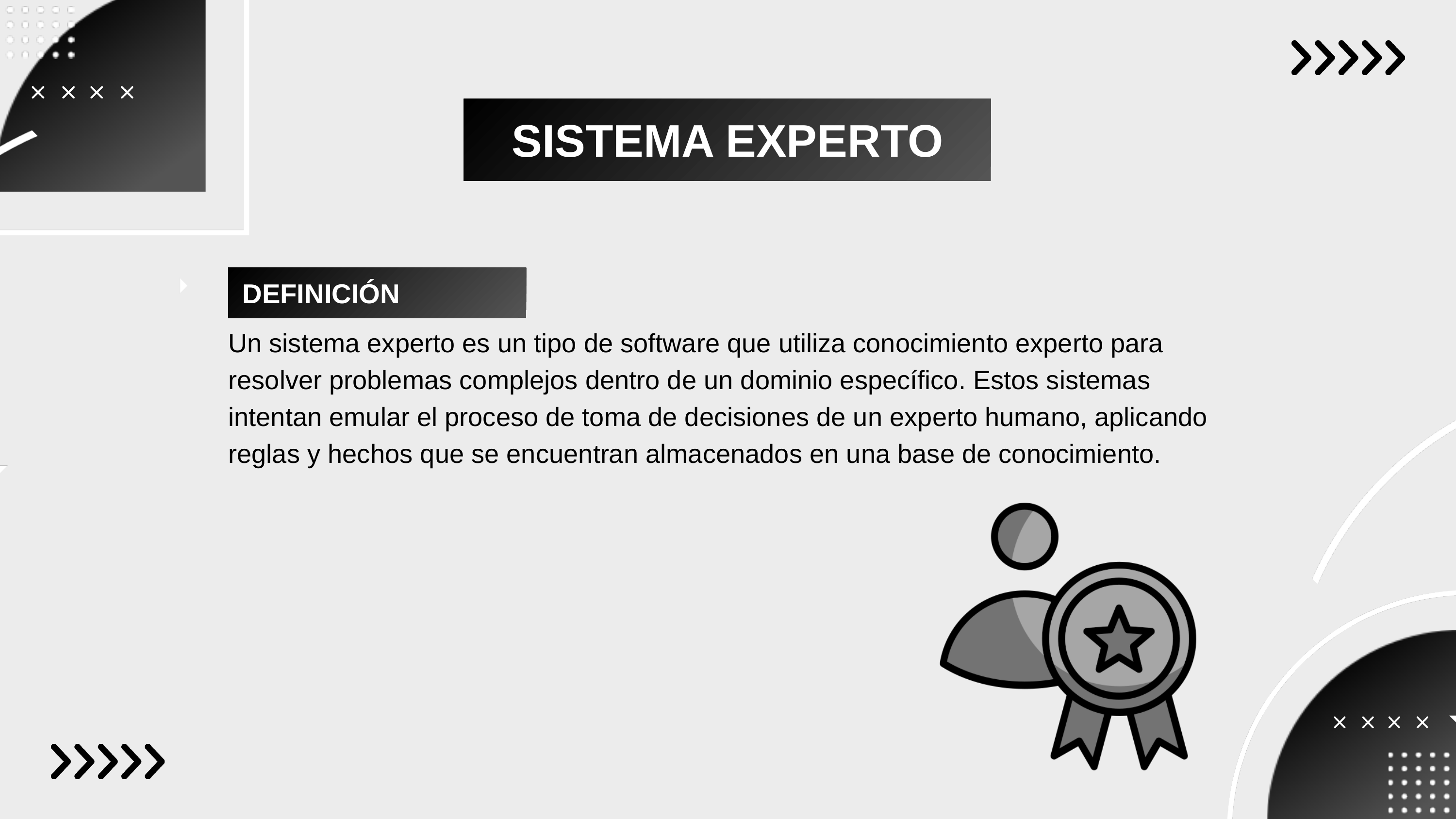

SISTEMA EXPERTO

DEFINICIÓN
Un sistema experto es un tipo de software que utiliza conocimiento experto para resolver problemas complejos dentro de un dominio específico. Estos sistemas intentan emular el proceso de toma de decisiones de un experto humano, aplicando reglas y hechos que se encuentran almacenados en una base de conocimiento.